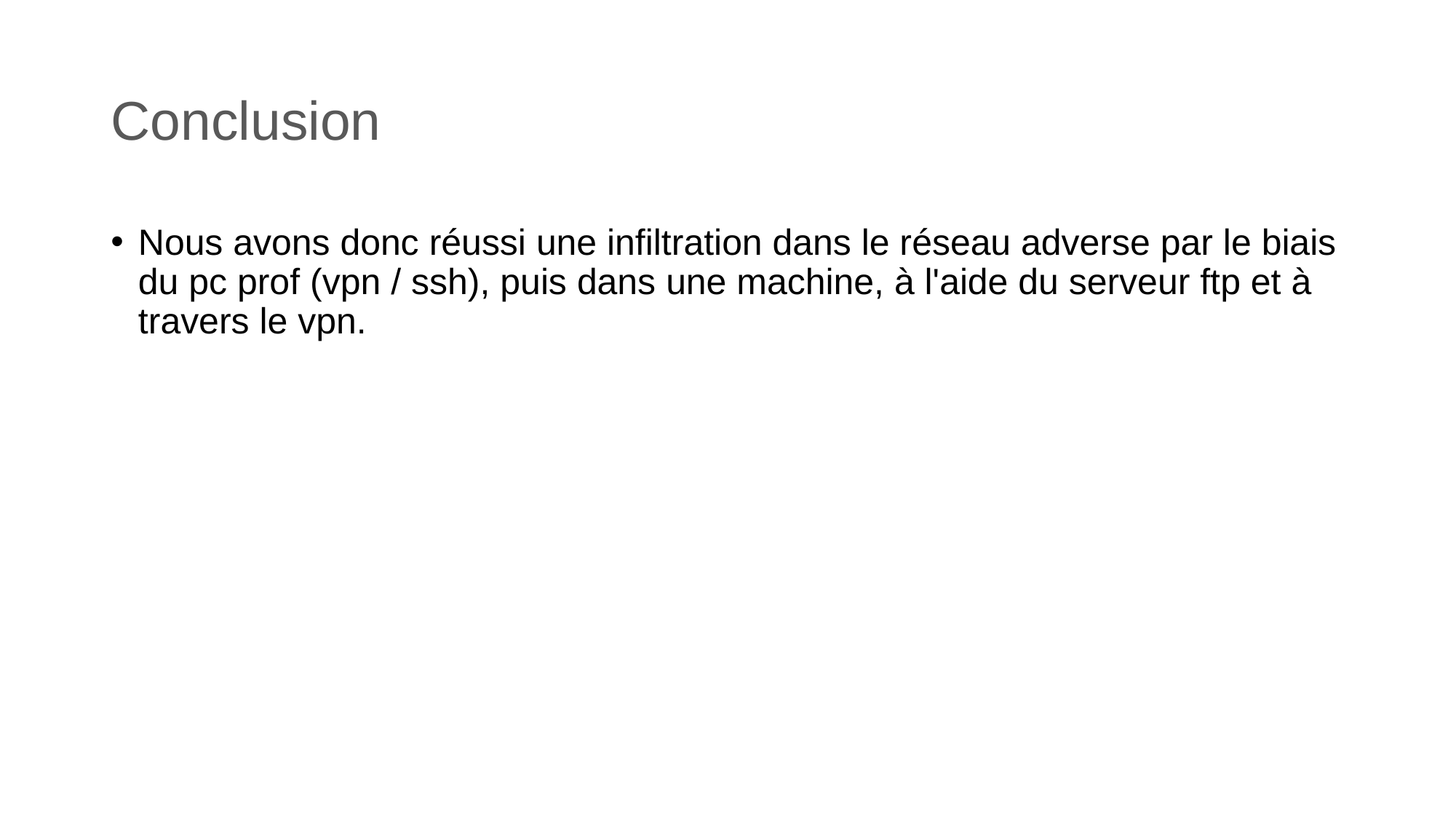

# Conclusion
Nous avons donc réussi une infiltration dans le réseau adverse par le biais du pc prof (vpn / ssh), puis dans une machine, à l'aide du serveur ftp et à travers le vpn.